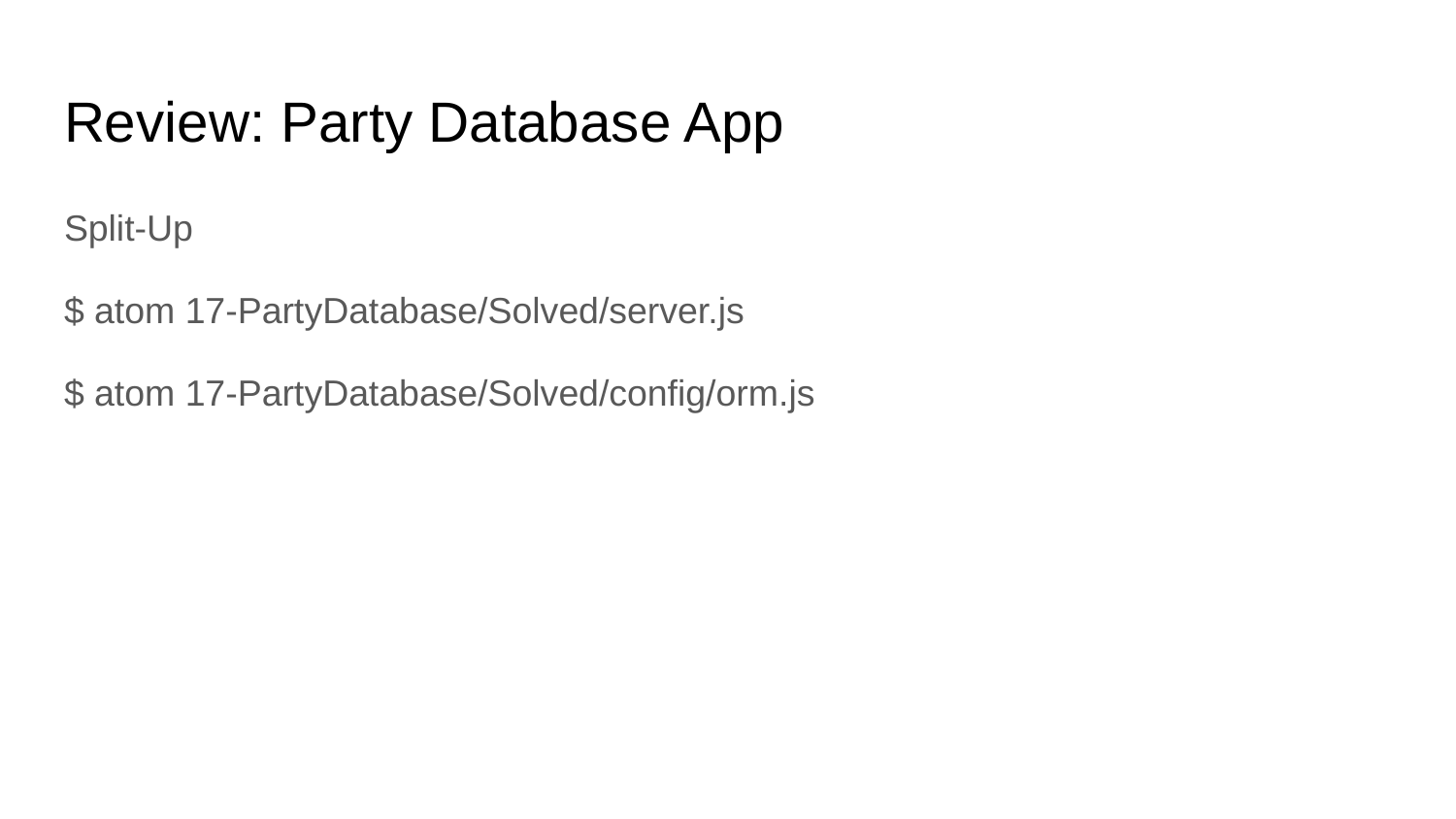

# Review: Party Database App
Split-Up
$ atom 17-PartyDatabase/Solved/server.js
$ atom 17-PartyDatabase/Solved/config/orm.js